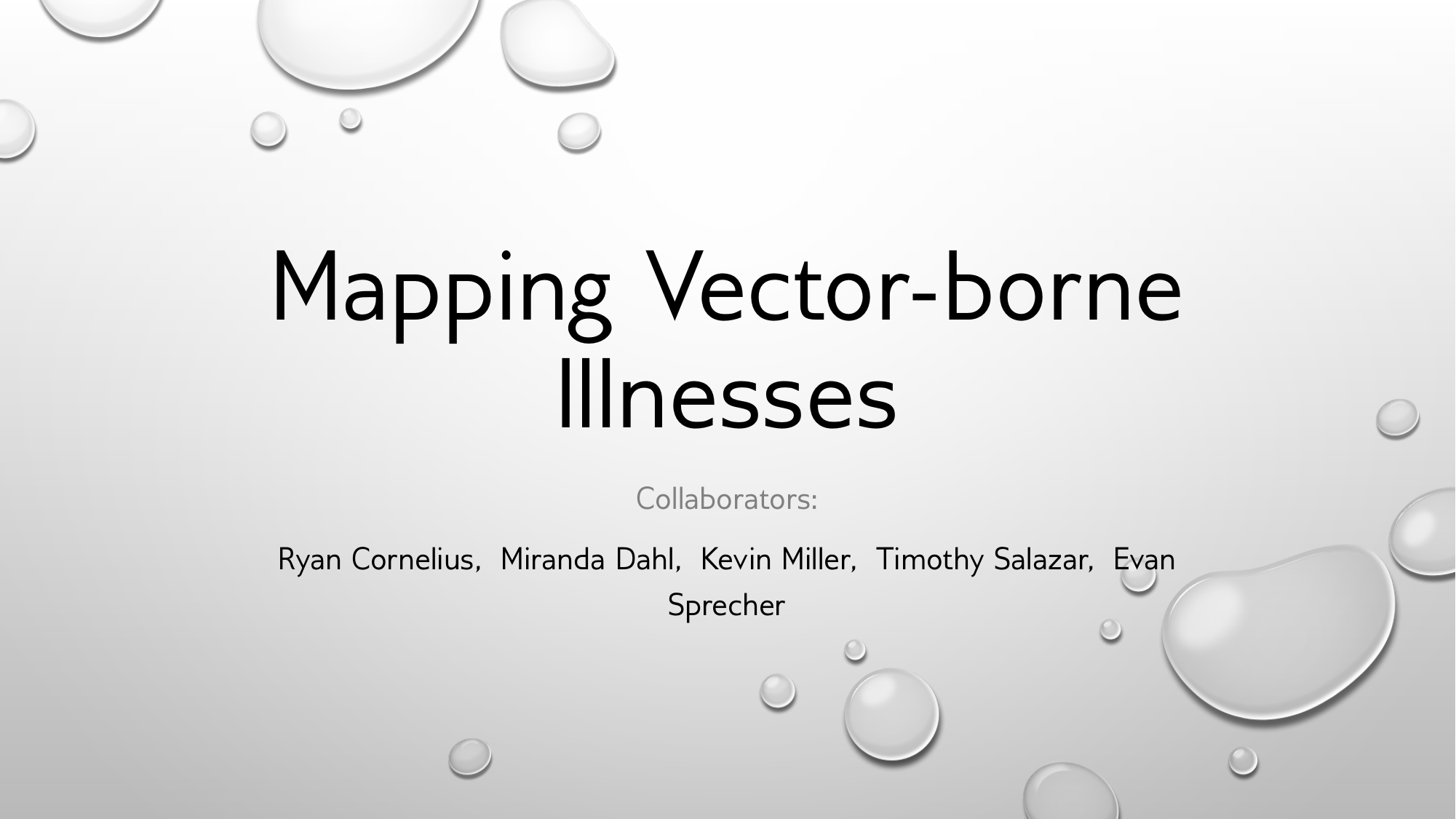

# Mapping Vector-borne Illnesses
Collaborators:
Ryan Cornelius,  Miranda Dahl,  Kevin Miller,  Timothy Salazar,  Evan Sprecher